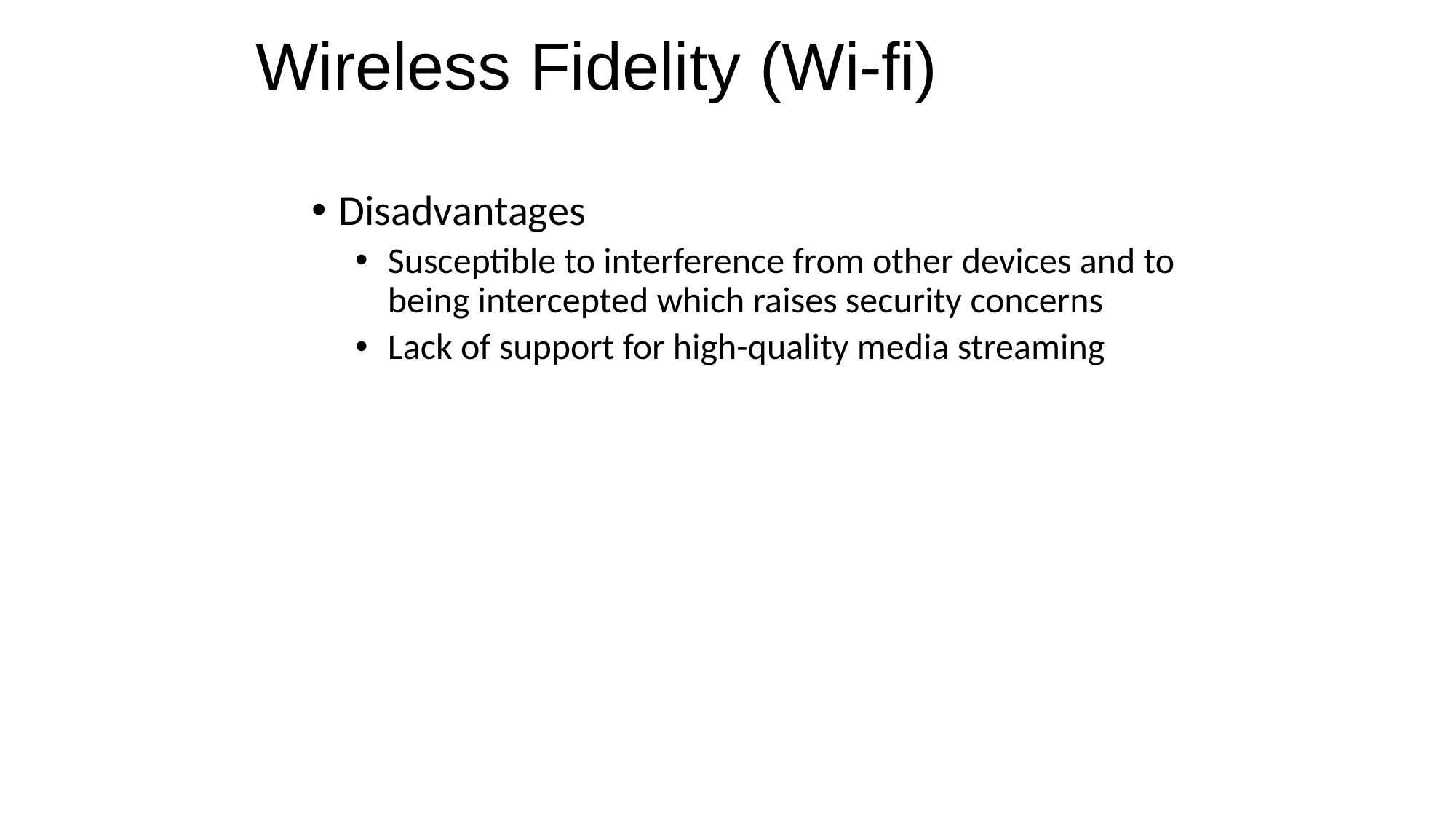

# Wireless Fidelity (Wi-fi)
Disadvantages
Susceptible to interference from other devices and to being intercepted which raises security concerns
Lack of support for high-quality media streaming